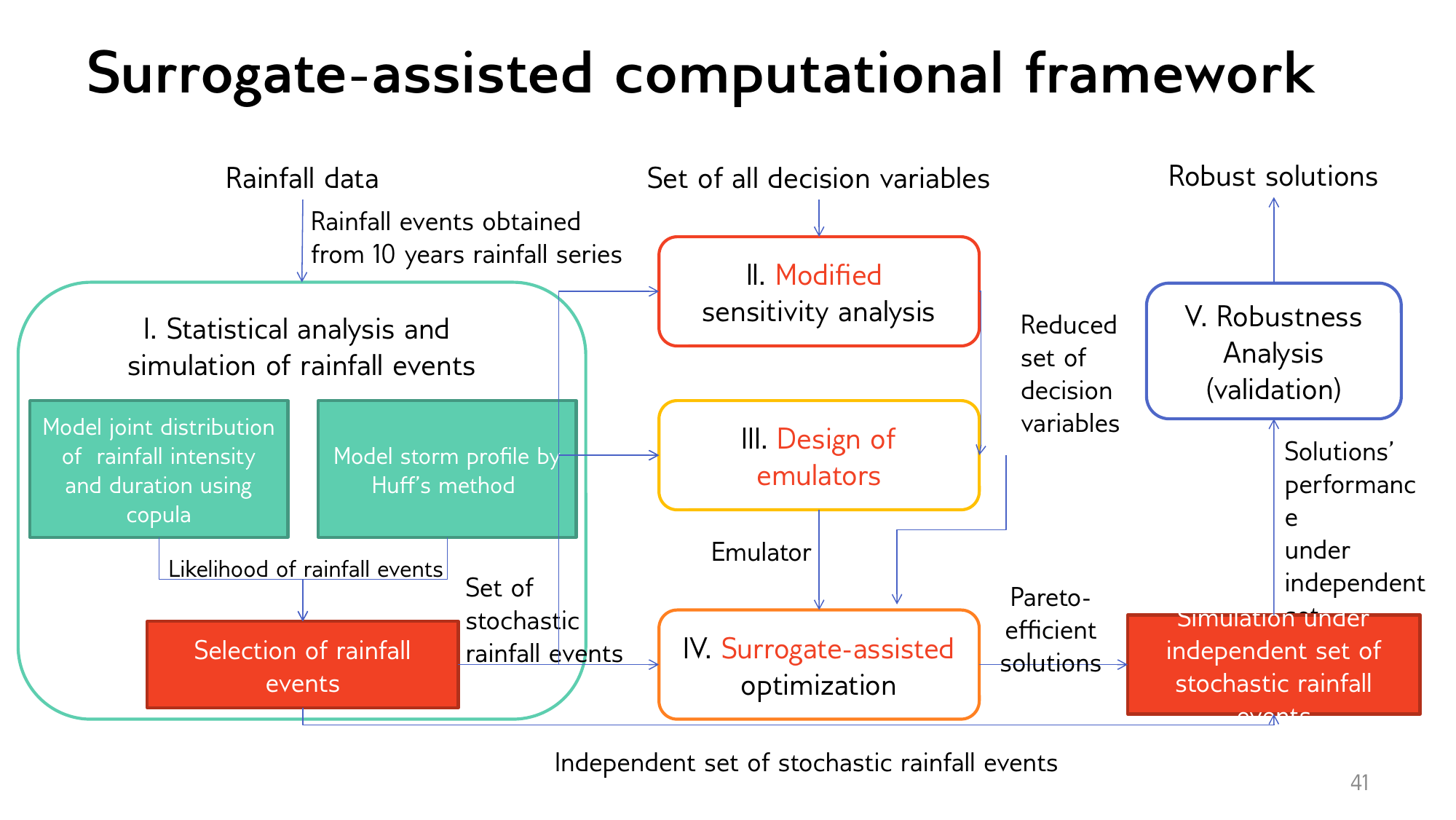

# Surrogate-assisted computational framework
Robust solutions
Rainfall data
Set of all decision variables
Rainfall events obtained from 10 years rainfall series
II. Modified
sensitivity analysis
I. Statistical analysis and
simulation of rainfall events
V. Robustness Analysis
(validation)
Reduced set of decision variables
Model joint distribution of  rainfall intensity and duration using copula
Model storm profile by Huff’s method
III. Design of emulators
Solutions’ performance
under independent set
Emulator
Likelihood of rainfall events
Set of stochastic rainfall events
Pareto-efficient solutions
IV. Surrogate-assisted optimization
Simulation under independent set of stochastic rainfall events
Selection of rainfall events
Independent set of stochastic rainfall events
41